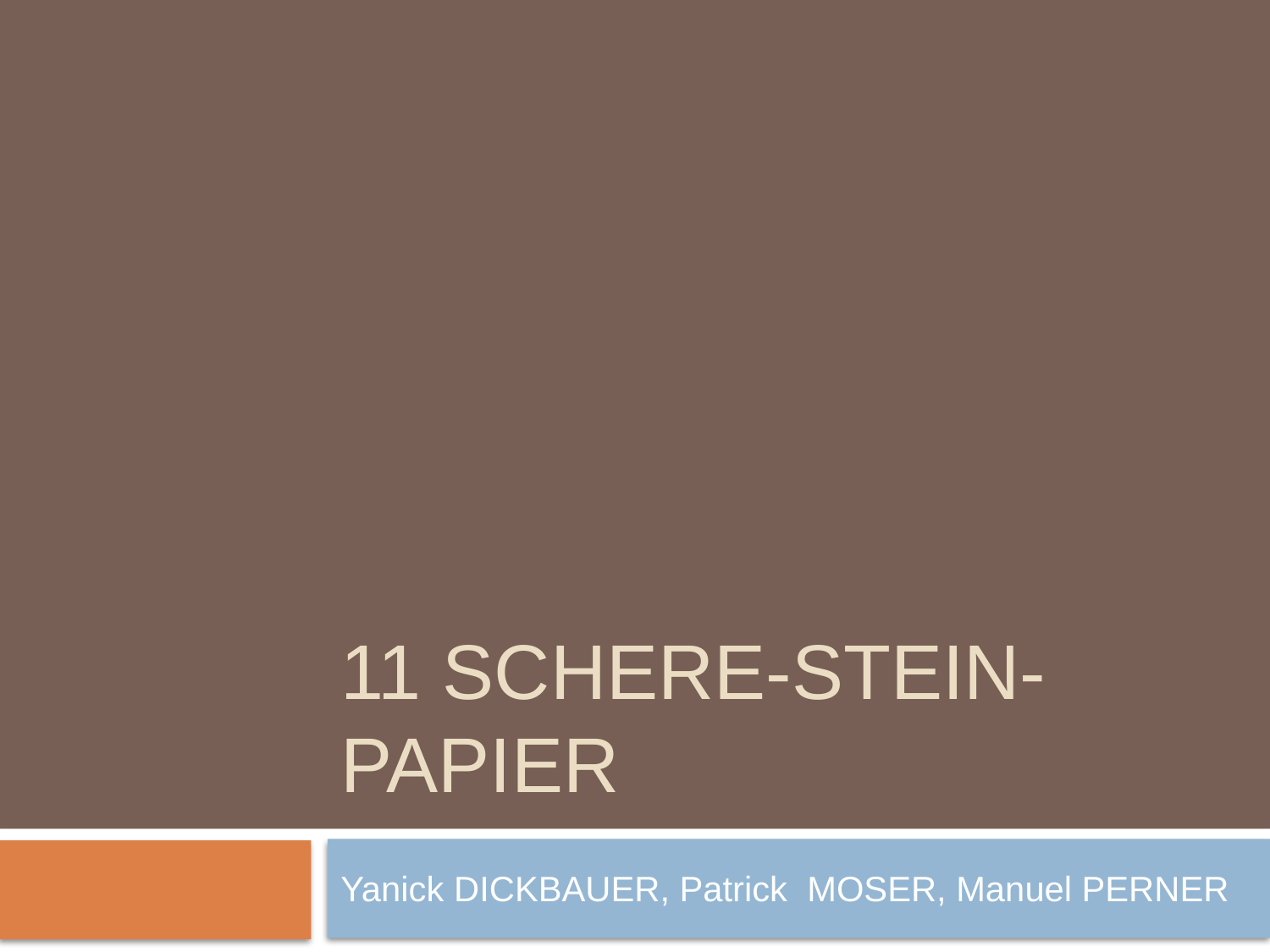

# 11 Schere-Stein-Papier
Yanick DICKBAUER, Patrick  MOSER, Manuel PERNER